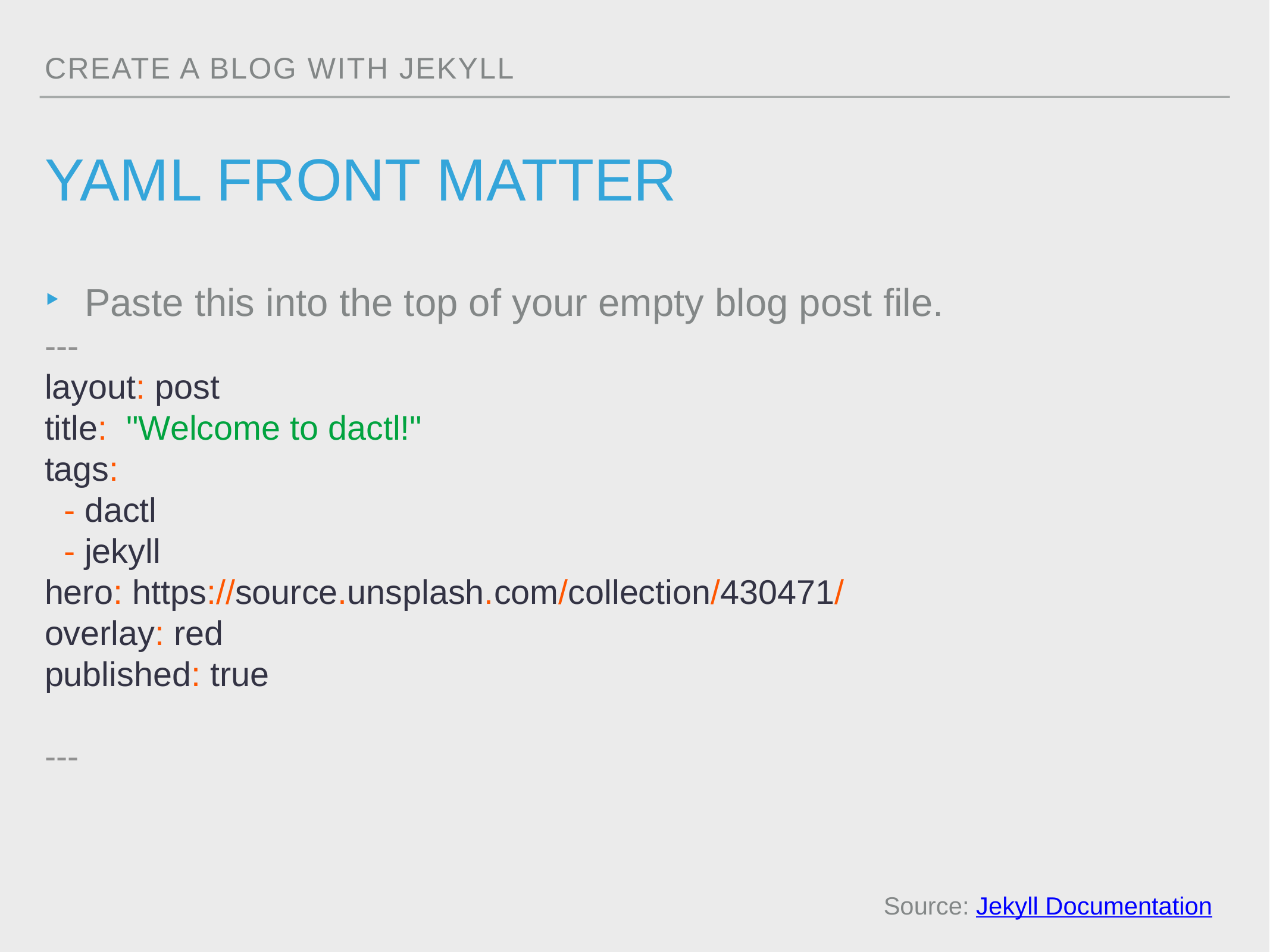

39
Create a blog with jekyll
# YAML FRONT MATTER
Paste this into the top of your empty blog post file.
---
layout: post
title:  "Welcome to dactl!"
tags:
  - dactl
  - jekyll
hero: https://source.unsplash.com/collection/430471/
overlay: red
published: true

---
Source: Jekyll Documentation